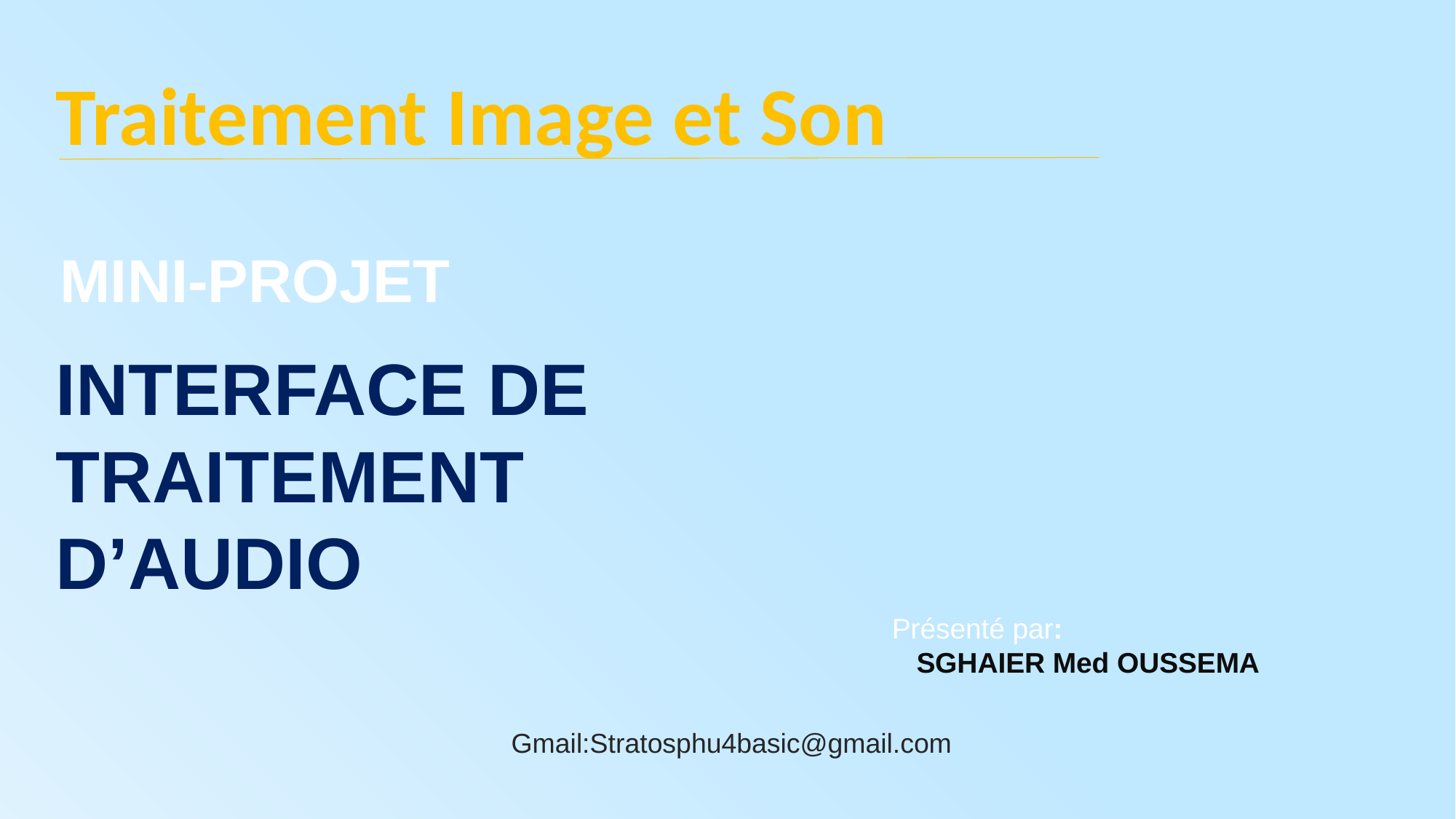

Traitement Image et Son
MINI-PROJET
INTERFACE DE
TRAITEMENT
D’AUDIO
Présenté par:
SGHAIER Med OUSSEMA
Gmail:Stratosphu4basic@gmail.com